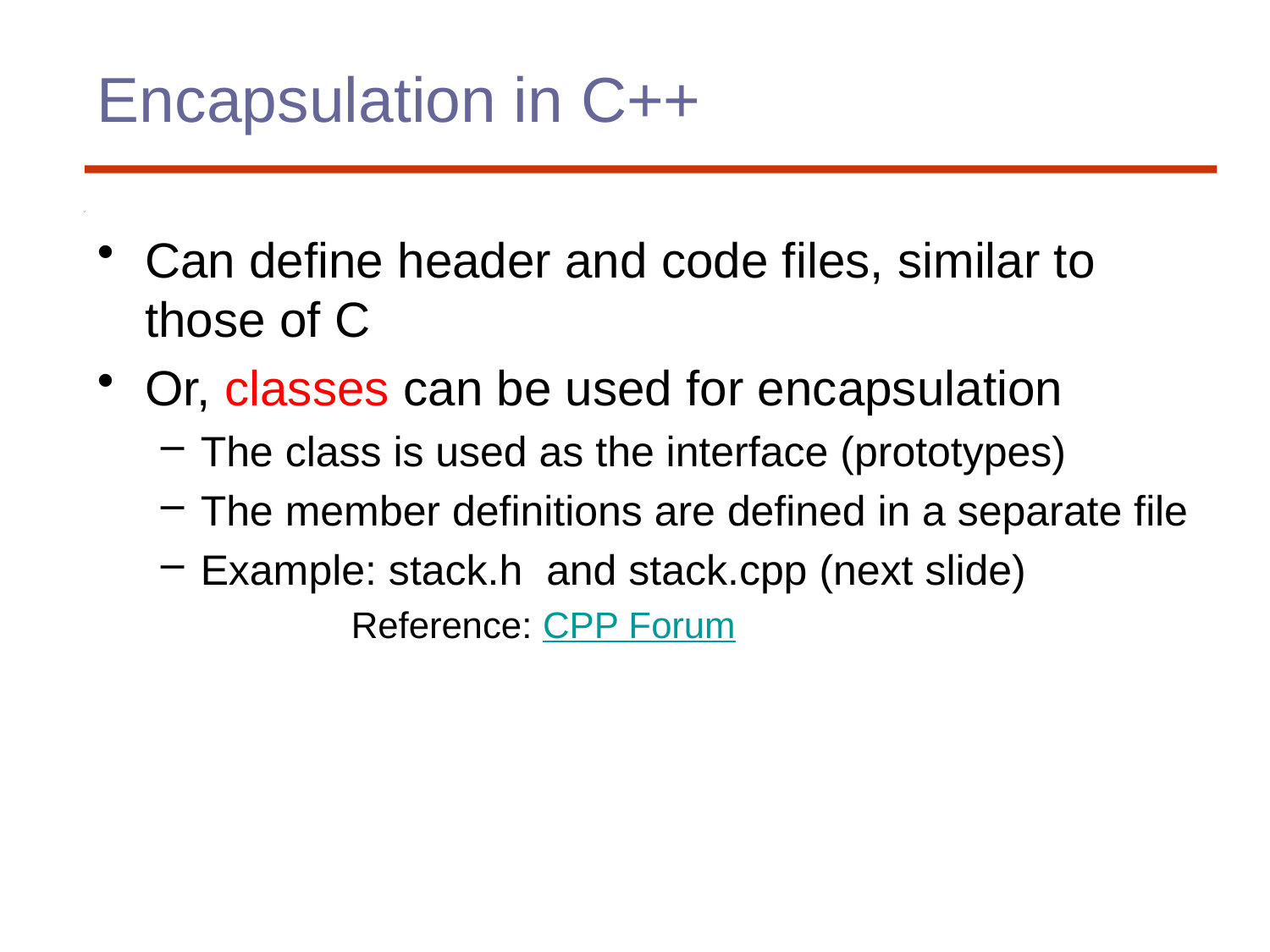

# Encapsulation in C++
Can define header and code files, similar to those of C
Or, classes can be used for encapsulation
The class is used as the interface (prototypes)
The member definitions are defined in a separate file
Example: stack.h  and stack.cpp (next slide)
	Reference: CPP Forum